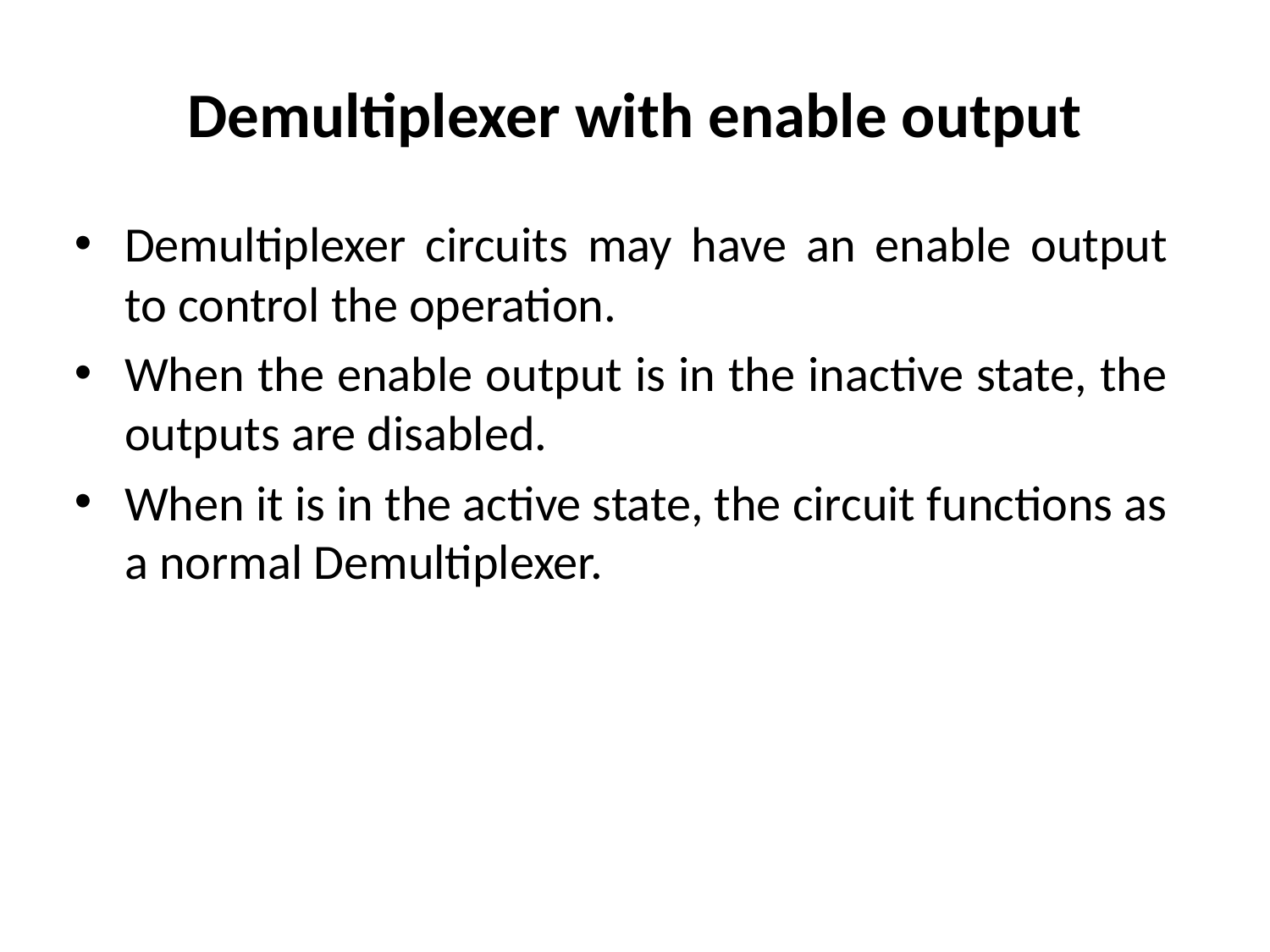

# Demultiplexer with enable output
Demultiplexer circuits may have an enable output to control the operation.
When the enable output is in the inactive state, the outputs are disabled.
When it is in the active state, the circuit functions as a normal Demultiplexer.